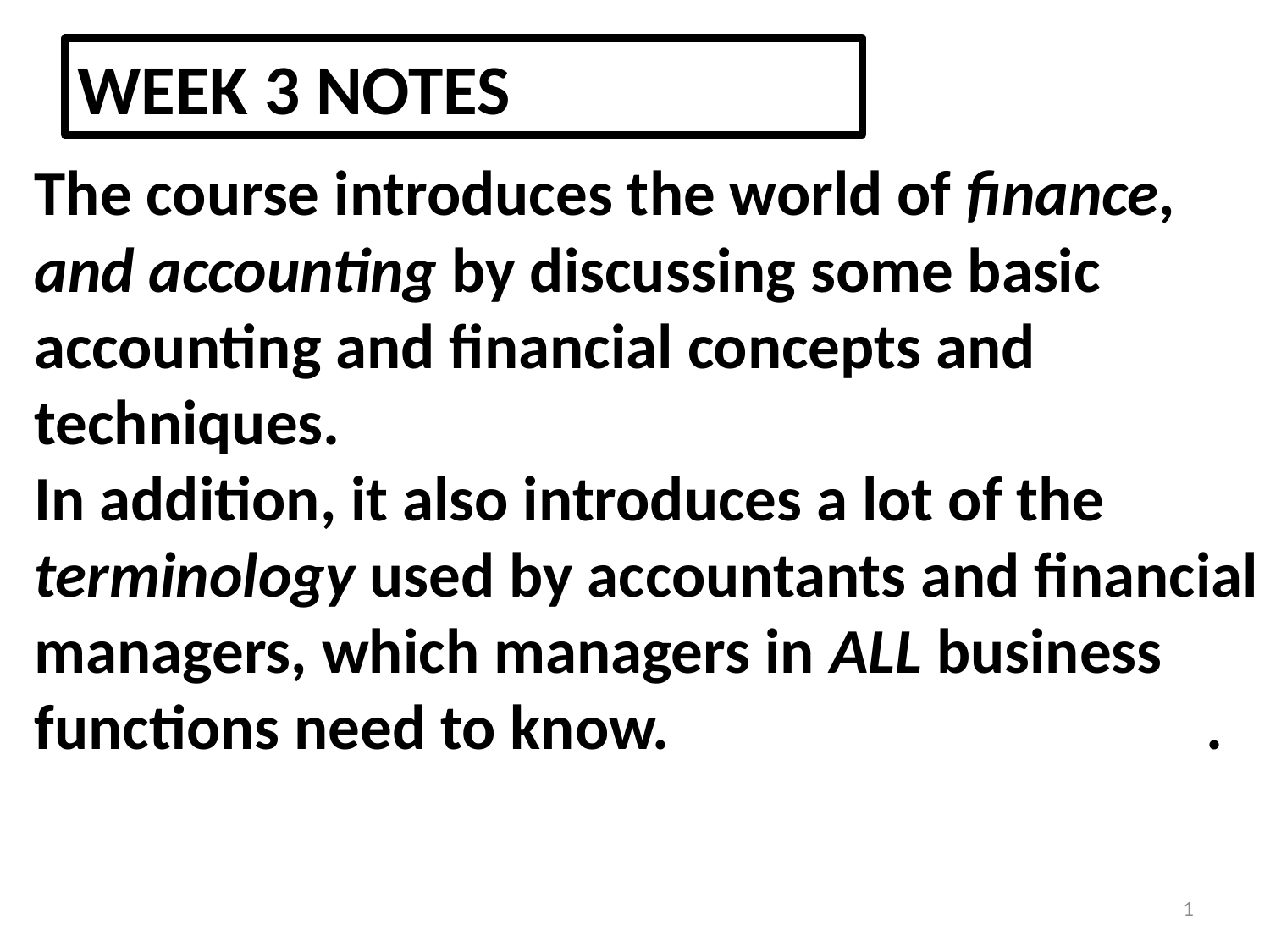

WEEK 3 NOTES
The course introduces the world of finance,
and accounting by discussing some basic
accounting and financial concepts and
techniques.
In addition, it also introduces a lot of the
terminology used by accountants and financial
managers, which managers in ALL business
functions need to know.            			  .
1